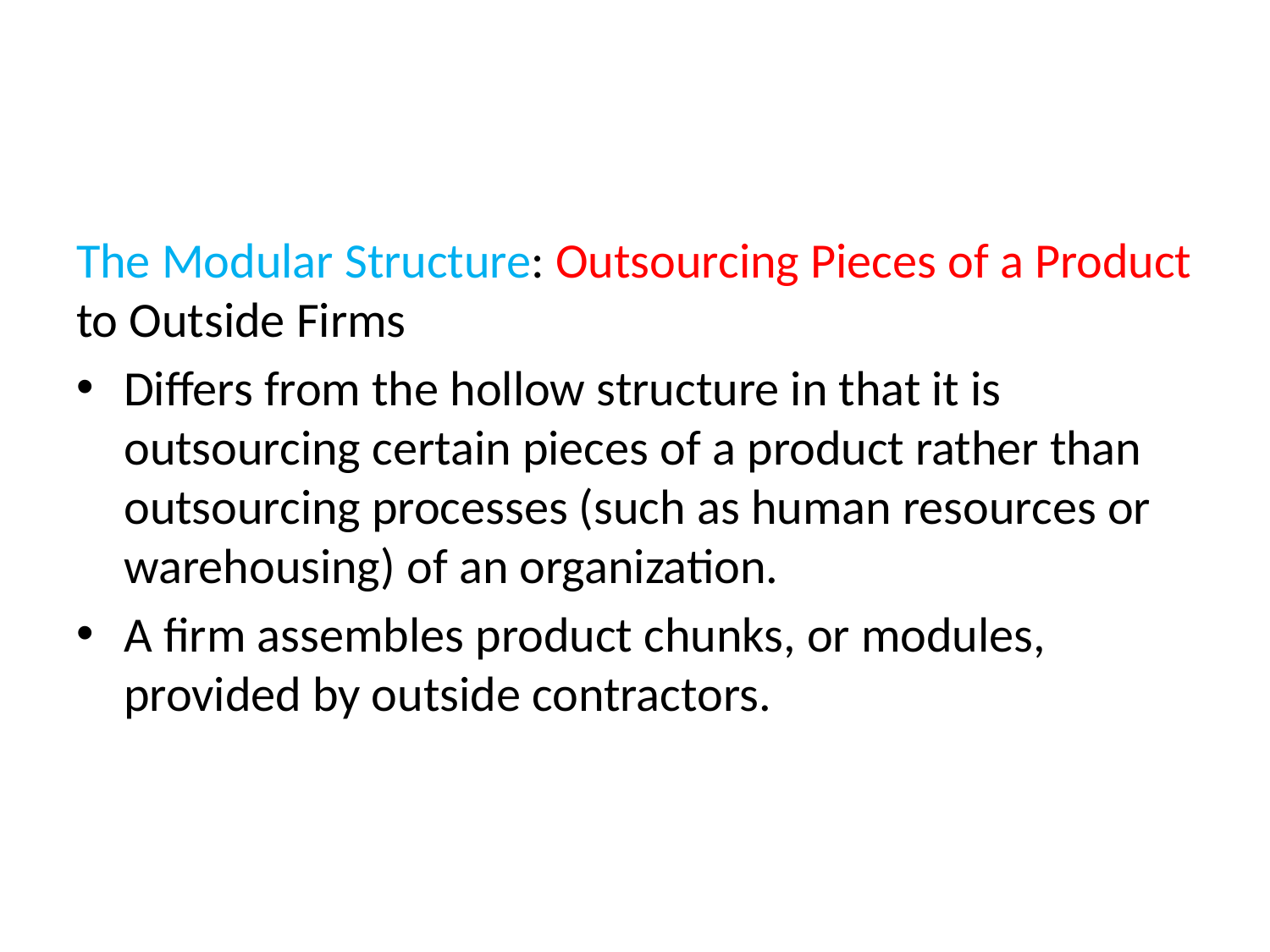

#
The Modular Structure: Outsourcing Pieces of a Product to Outside Firms
Differs from the hollow structure in that it is outsourcing certain pieces of a product rather than outsourcing processes (such as human resources or warehousing) of an organization.
A firm assembles product chunks, or modules, provided by outside contractors.